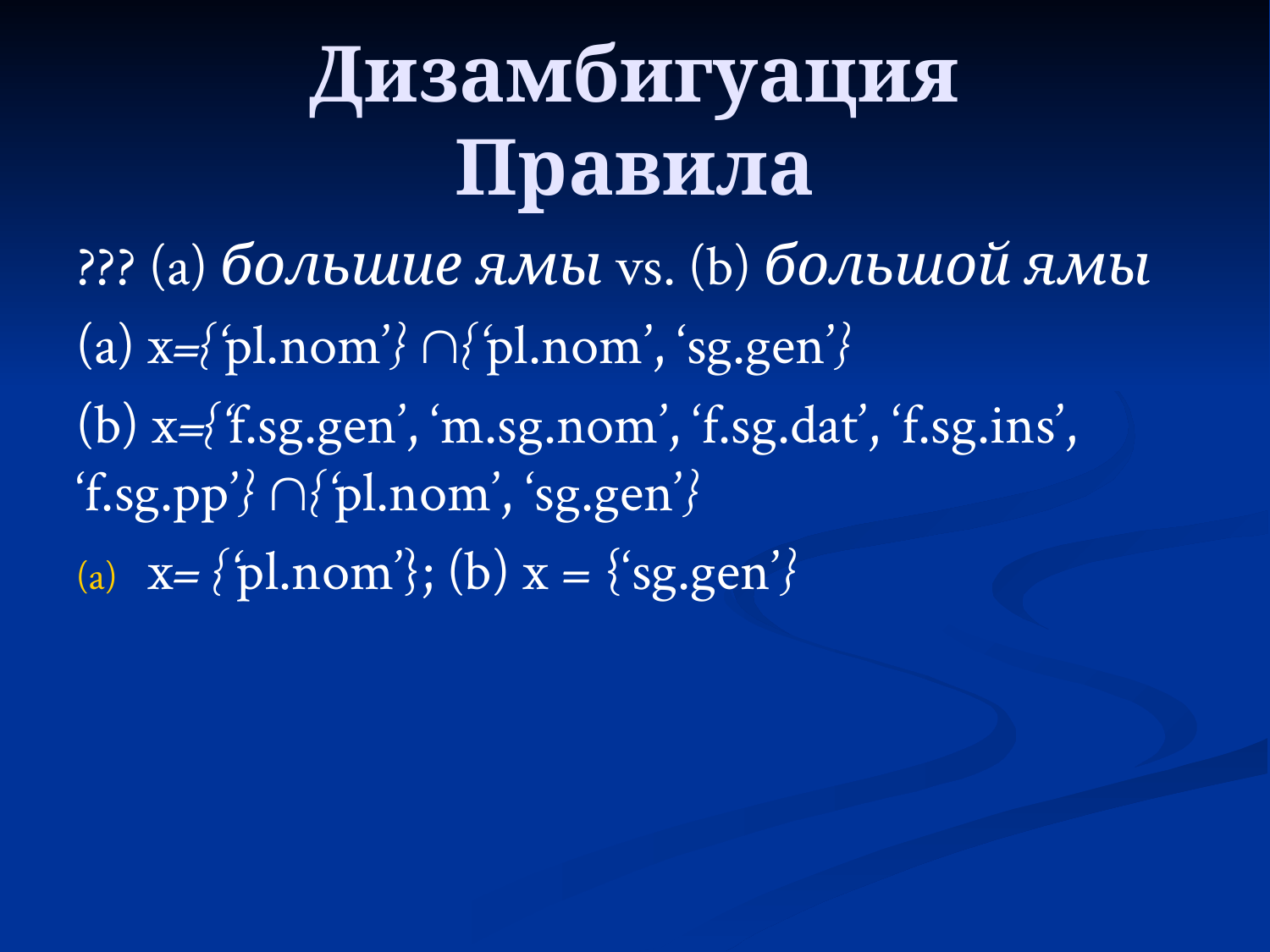

# Дизамбигуация Правила
??? (a) большие ямы vs. (b) большой ямы
(a) x={‘pl.nom’} ∩{‘pl.nom’, ‘sg.gen’}
(b) x={‘f.sg.gen’, ‘m.sg.nom’, ‘f.sg.dat’, ‘f.sg.ins’, ‘f.sg.pp’} ∩{‘pl.nom’, ‘sg.gen’}
x= {‘pl.nom’}; (b) x = {‘sg.gen’}